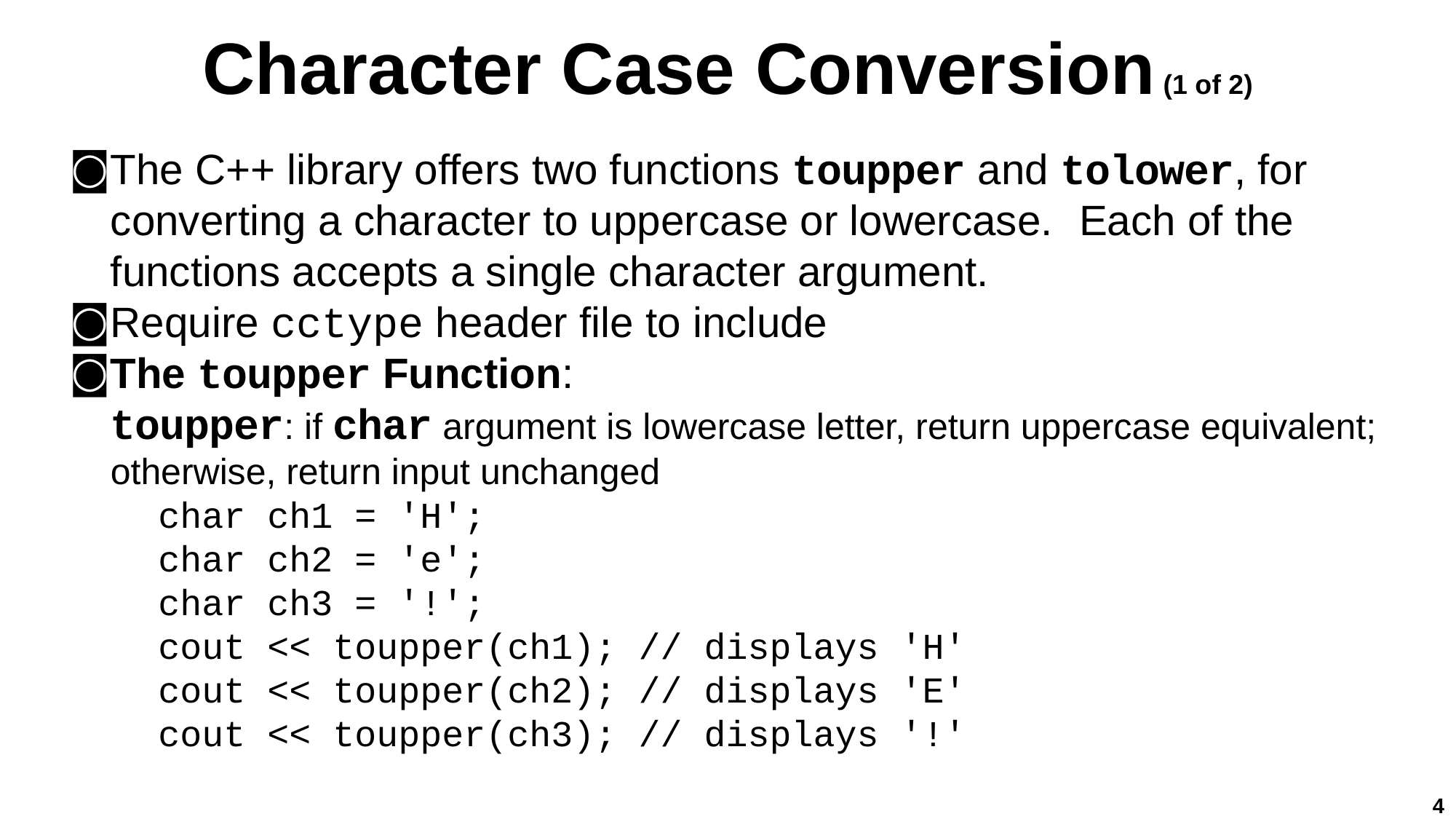

# Character Case Conversion (1 of 2)
The C++ library offers two functions toupper and tolower, for converting a character to uppercase or lowercase. Each of the functions accepts a single character argument.
Require cctype header file to include
The toupper Function:
toupper: if char argument is lowercase letter, return uppercase equivalent; otherwise, return input unchanged
char ch1 = 'H';
char ch2 = 'e';
char ch3 = '!';
cout << toupper(ch1); // displays 'H'
cout << toupper(ch2); // displays 'E'
cout << toupper(ch3); // displays '!'
4